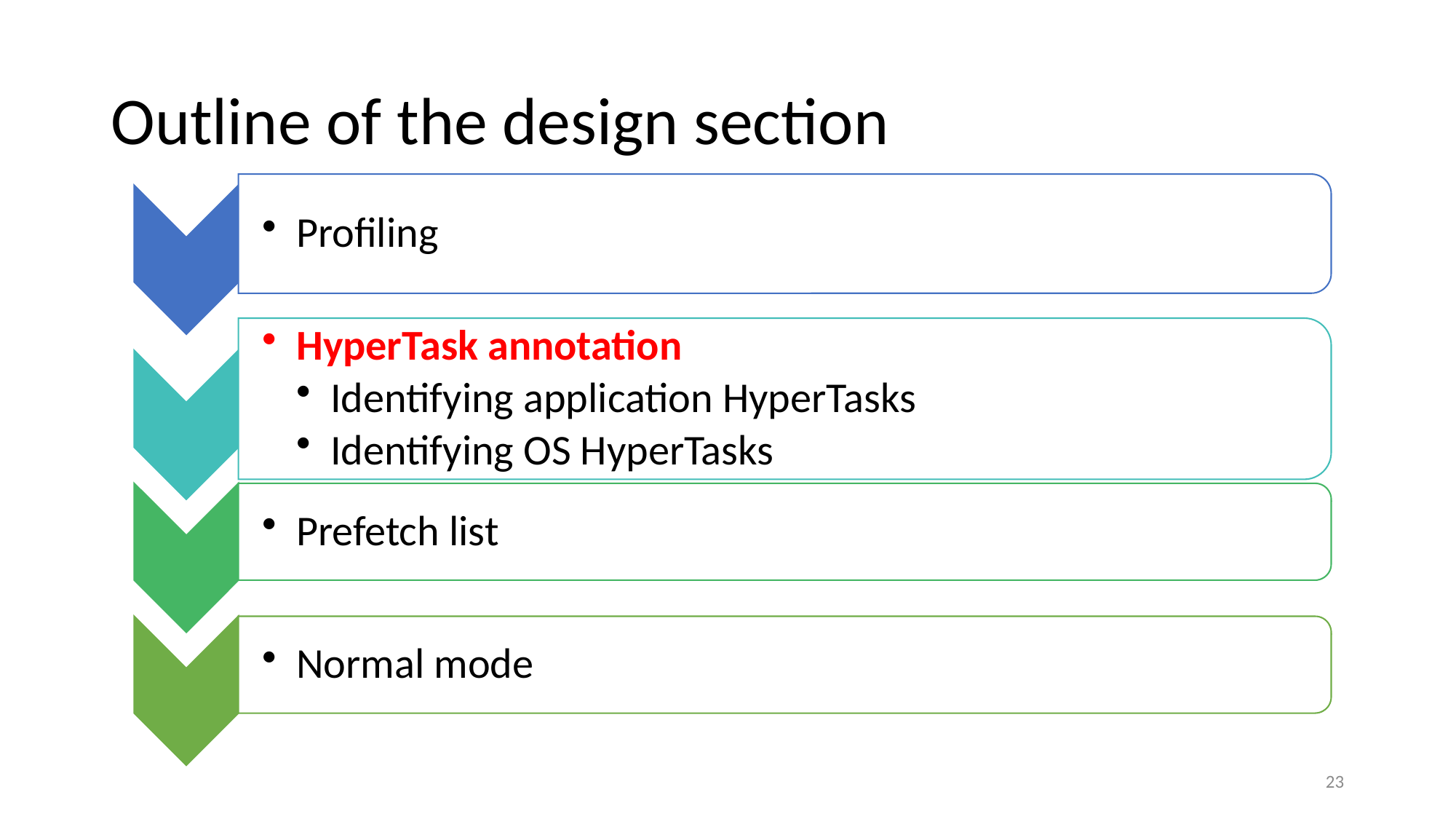

# Outline of the design section

Profiling

HyperTask annotation
Identifying application HyperTasks
Identifying OS HyperTasks

Prefetch list

Normal mode
23